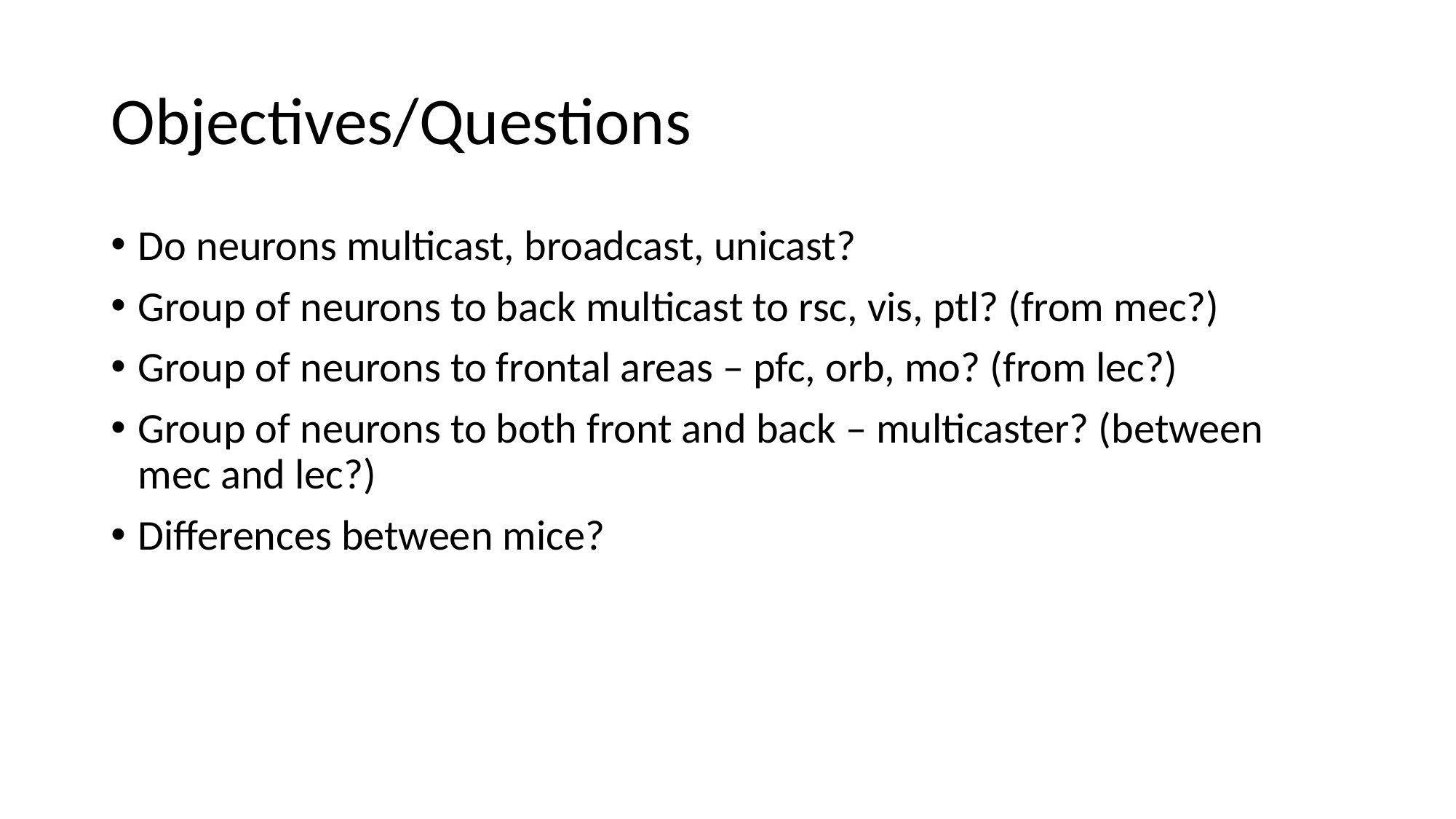

# Objectives/Questions
Do neurons multicast, broadcast, unicast?
Group of neurons to back multicast to rsc, vis, ptl? (from mec?)
Group of neurons to frontal areas – pfc, orb, mo? (from lec?)
Group of neurons to both front and back – multicaster? (between mec and lec?)
Differences between mice?